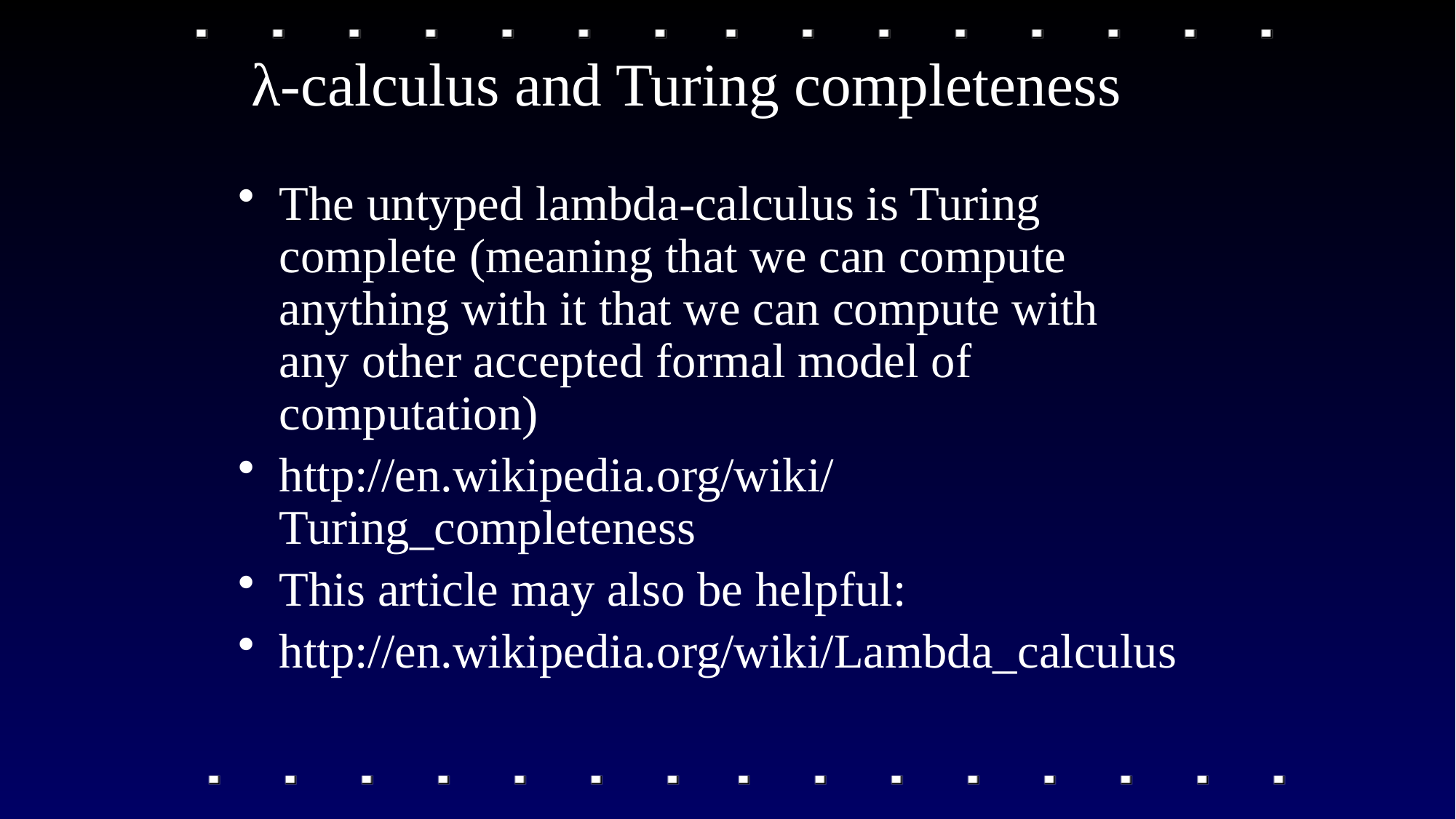

# λ-calculus and Turing completeness
The untyped lambda-calculus is Turing complete (meaning that we can compute anything with it that we can compute with any other accepted formal model of computation)
http://en.wikipedia.org/wiki/Turing_completeness
This article may also be helpful:
http://en.wikipedia.org/wiki/Lambda_calculus